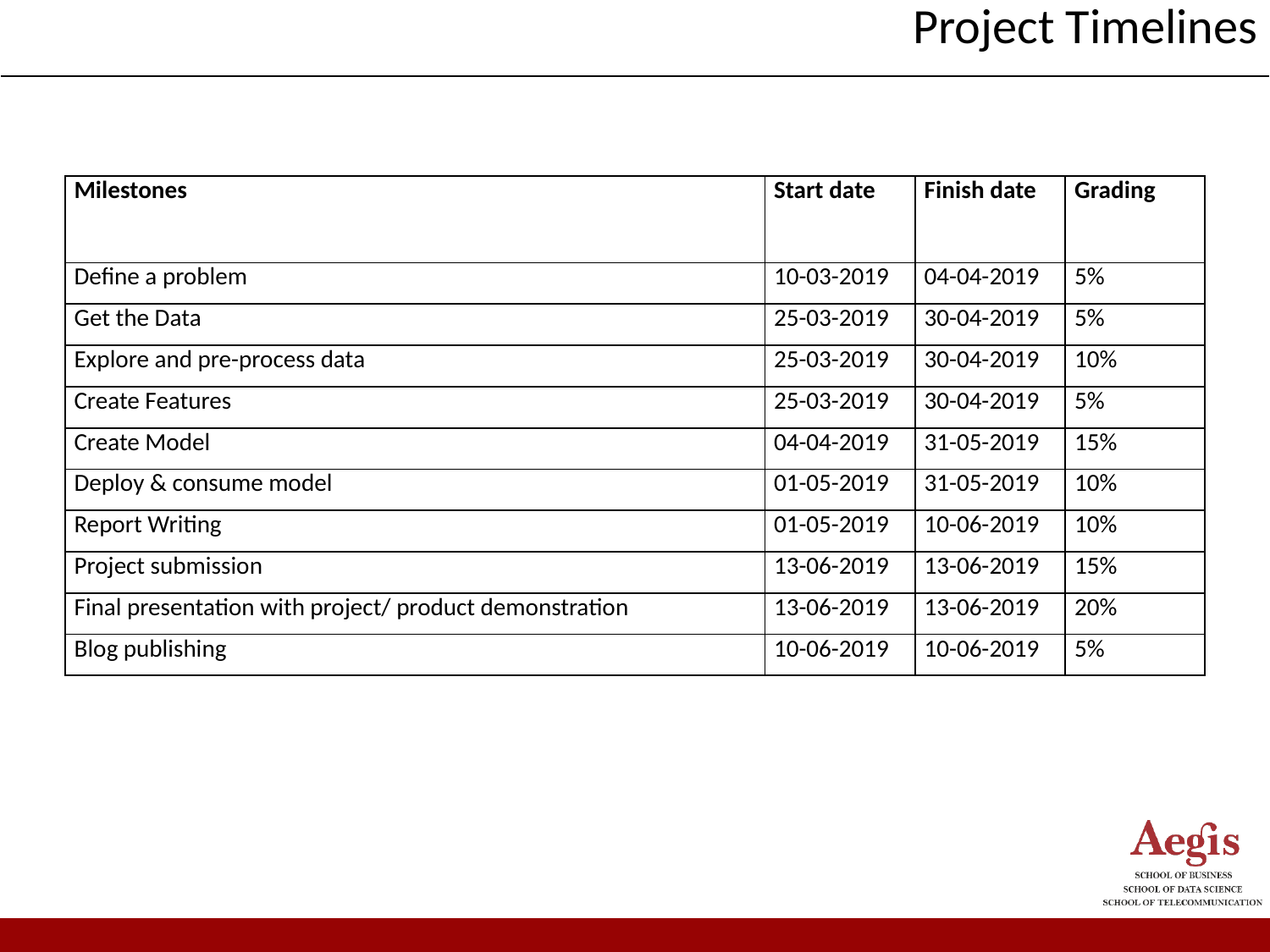

| Project Timelines |
| --- |
| Milestones | Start date | Finish date | Grading |
| --- | --- | --- | --- |
| Define a problem | 10-03-2019 | 04-04-2019 | 5% |
| Get the Data | 25-03-2019 | 30-04-2019 | 5% |
| Explore and pre-process data | 25-03-2019 | 30-04-2019 | 10% |
| Create Features | 25-03-2019 | 30-04-2019 | 5% |
| Create Model | 04-04-2019 | 31-05-2019 | 15% |
| Deploy & consume model | 01-05-2019 | 31-05-2019 | 10% |
| Report Writing | 01-05-2019 | 10-06-2019 | 10% |
| Project submission | 13-06-2019 | 13-06-2019 | 15% |
| Final presentation with project/ product demonstration | 13-06-2019 | 13-06-2019 | 20% |
| Blog publishing | 10-06-2019 | 10-06-2019 | 5% |